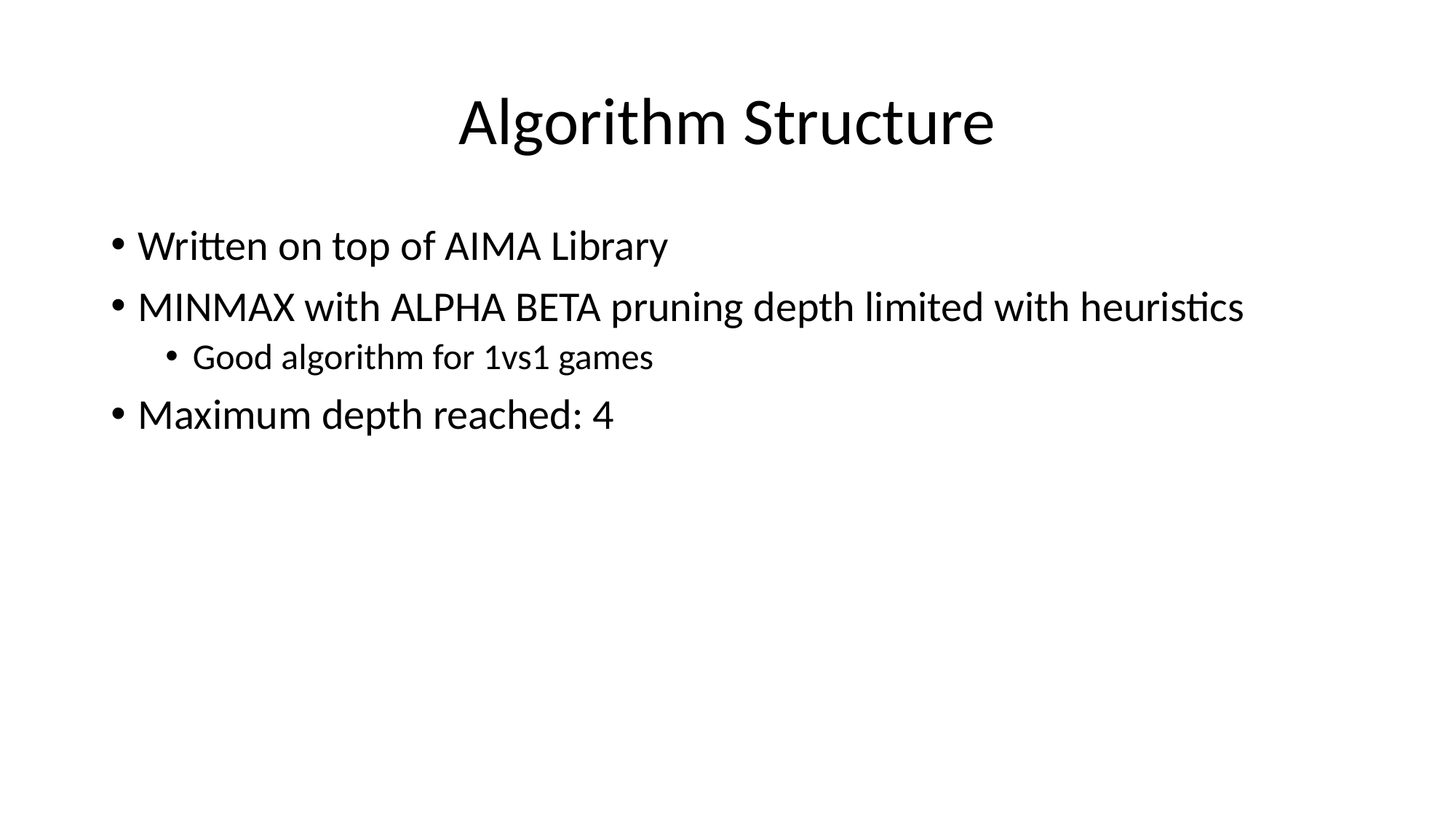

# Algorithm Structure
Written on top of AIMA Library
MINMAX with ALPHA BETA pruning depth limited with heuristics
Good algorithm for 1vs1 games
Maximum depth reached: 4